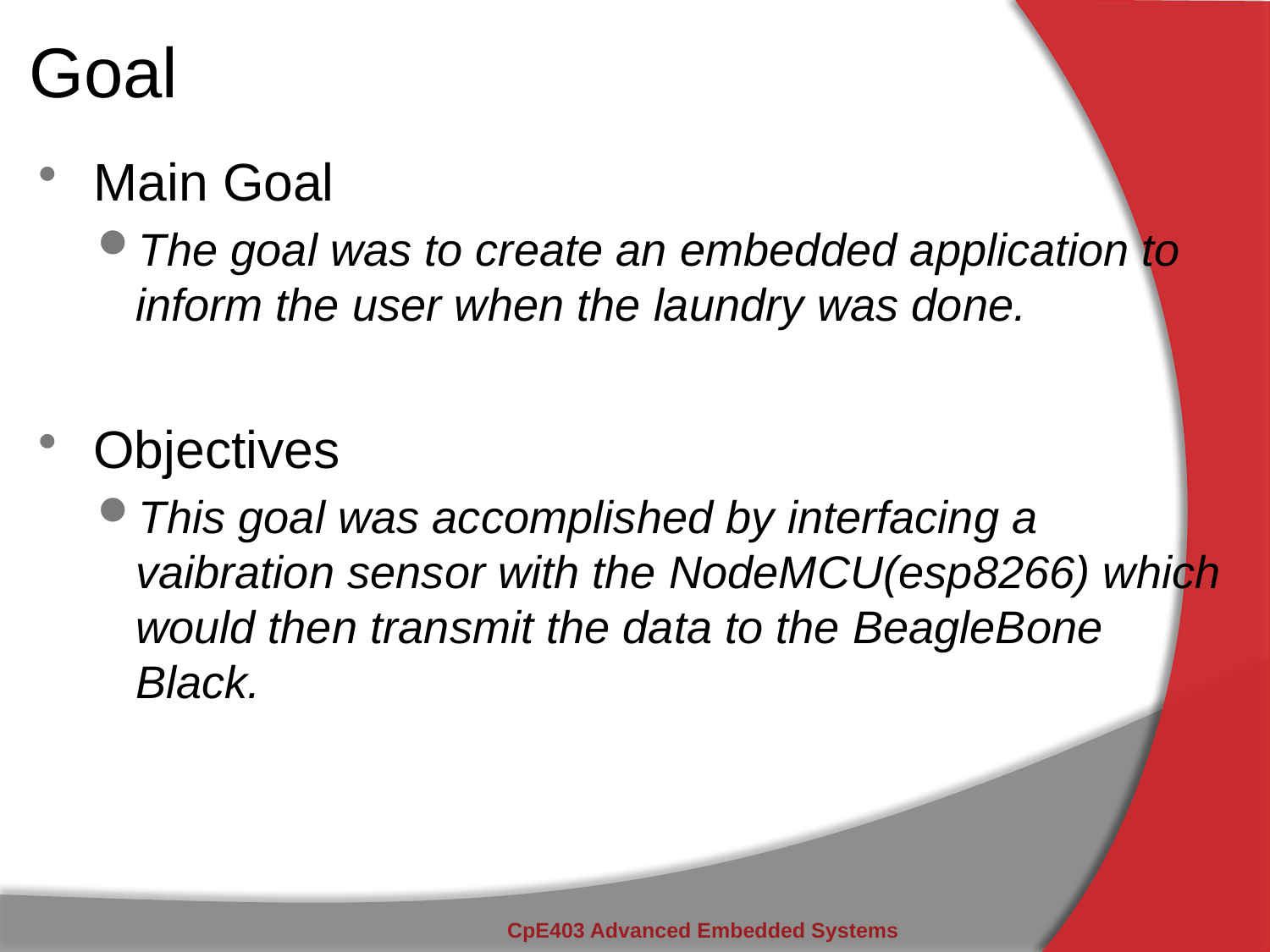

# Goal
Main Goal
The goal was to create an embedded application to inform the user when the laundry was done.

Objectives
This goal was accomplished by interfacing a vaibration sensor with the NodeMCU(esp8266) which would then transmit the data to the BeagleBone Black.
CpE403 Advanced Embedded Systems